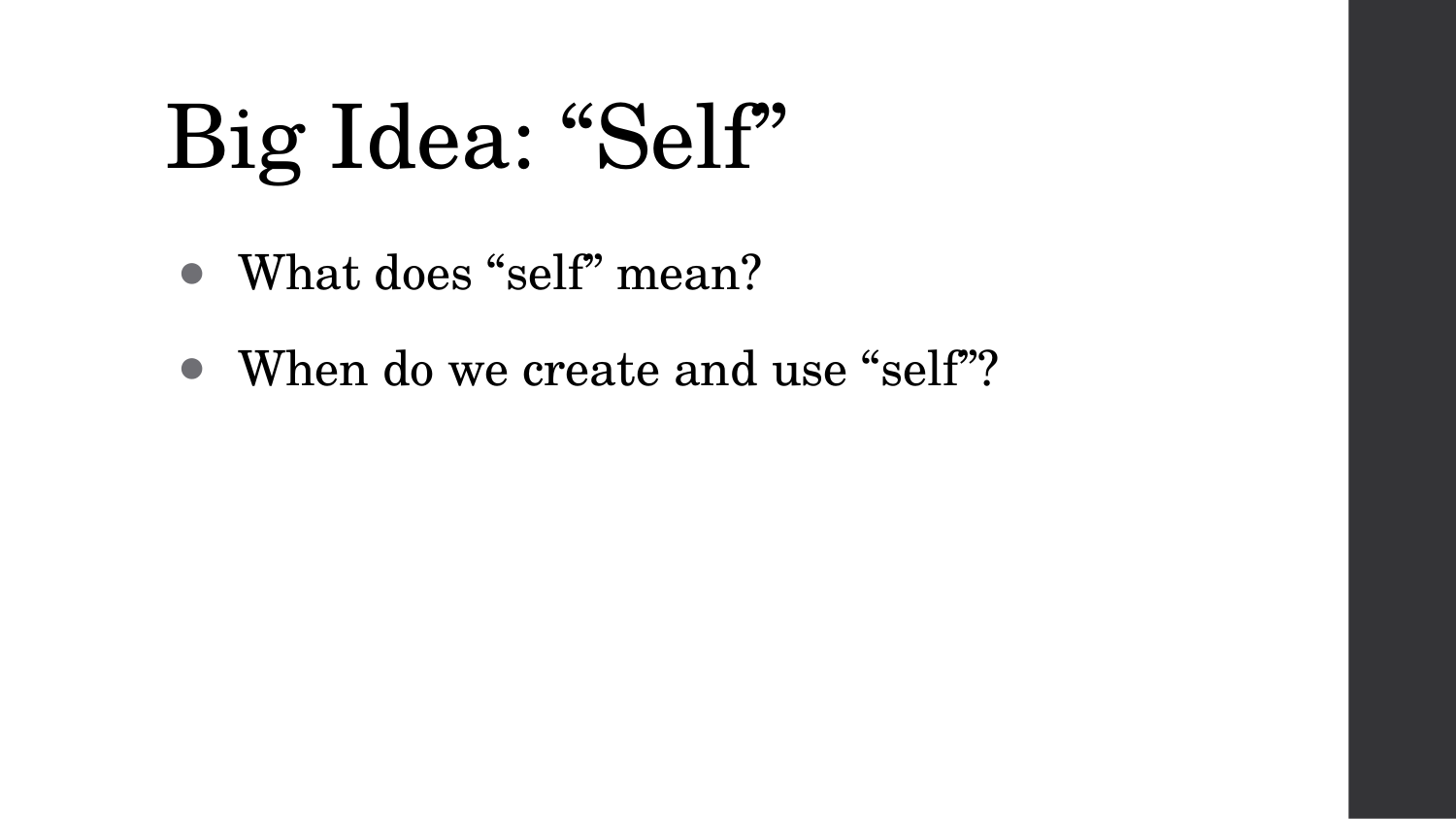

# Big Idea: “Self”
What does “self” mean?
When do we create and use “self”?